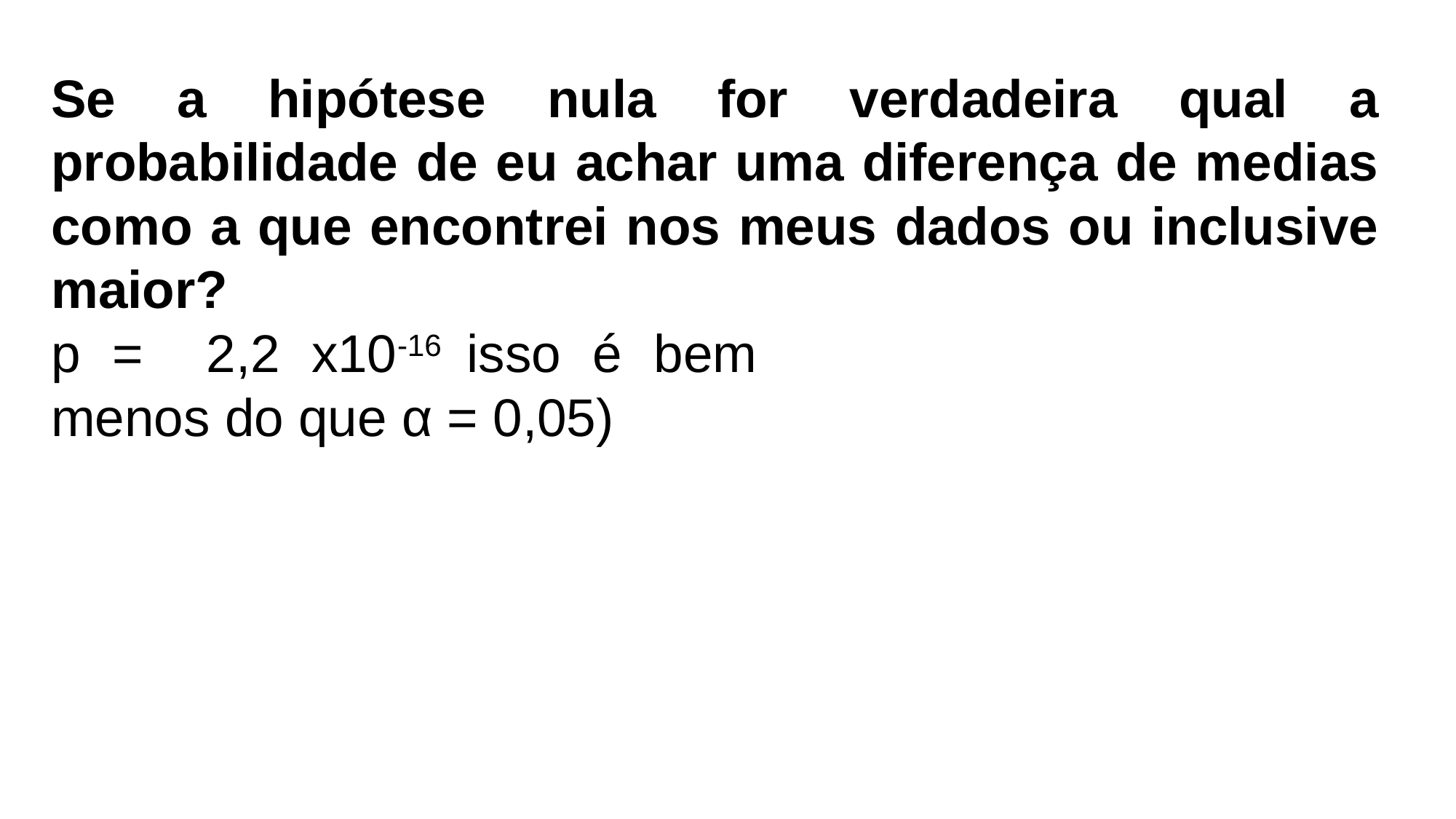

Se a hipótese nula for verdadeira qual a probabilidade de eu achar uma diferença de medias como a que encontrei nos meus dados ou inclusive maior?
p =  2,2 x10-16 isso é bem menos do que α = 0,05)